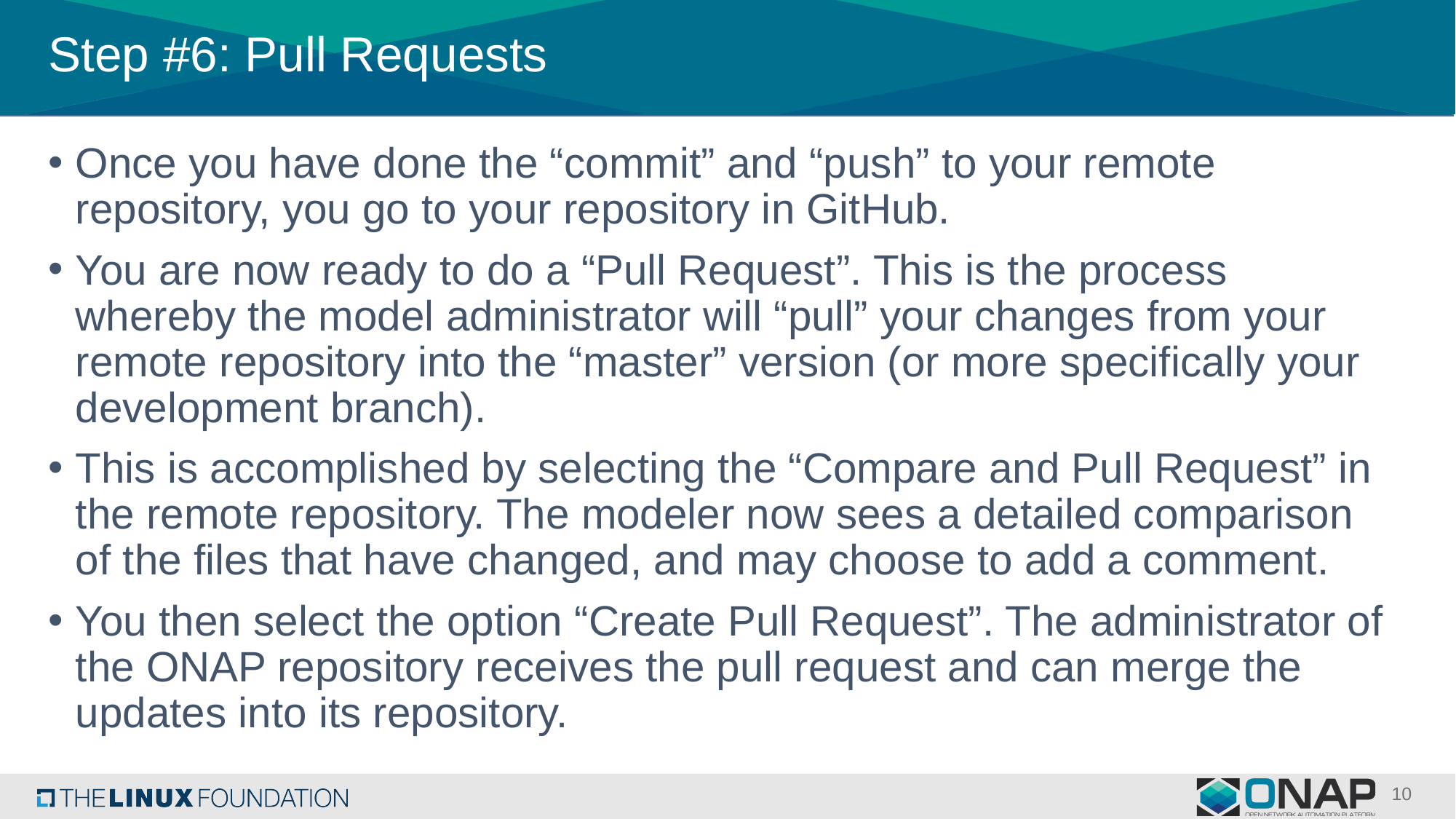

# Step #6: Pull Requests
Once you have done the “commit” and “push” to your remote repository, you go to your repository in GitHub.
You are now ready to do a “Pull Request”. This is the process whereby the model administrator will “pull” your changes from your remote repository into the “master” version (or more specifically your development branch).
This is accomplished by selecting the “Compare and Pull Request” in the remote repository. The modeler now sees a detailed comparison of the files that have changed, and may choose to add a comment.
You then select the option “Create Pull Request”. The administrator of the ONAP repository receives the pull request and can merge the updates into its repository.

10